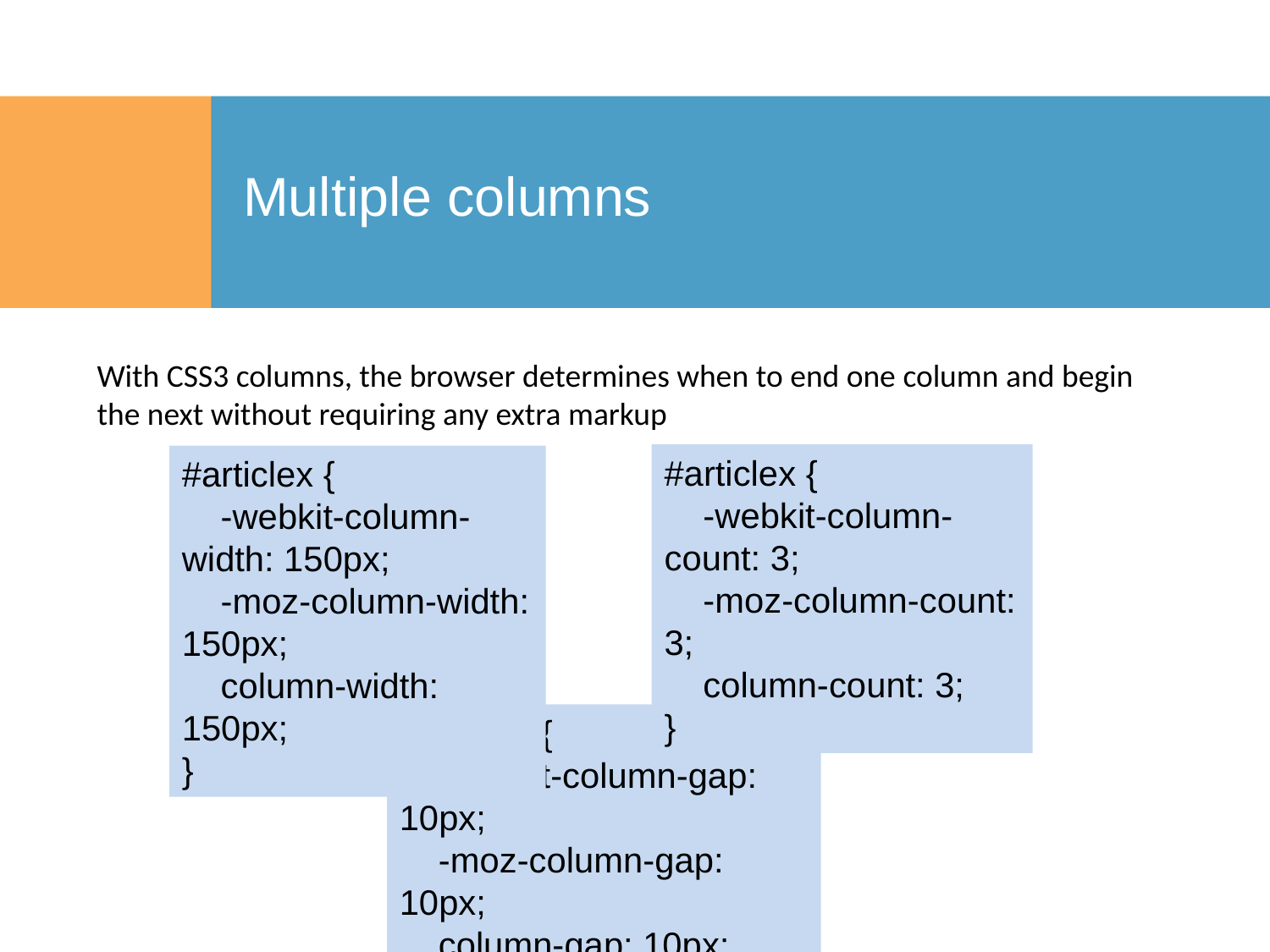

# Multiple columns
With CSS3 columns, the browser determines when to end one column and begin the next without requiring any extra markup
#articlex {
    -webkit-column-count: 3;
    -moz-column-count: 3;
    column-count: 3;
}
#articlex {
    -webkit-column-width: 150px;
    -moz-column-width: 150px;
    column-width: 150px;
}
#articlex {
    -webkit-column-gap: 10px;
    -moz-column-gap: 10px;
    column-gap: 10px;
}